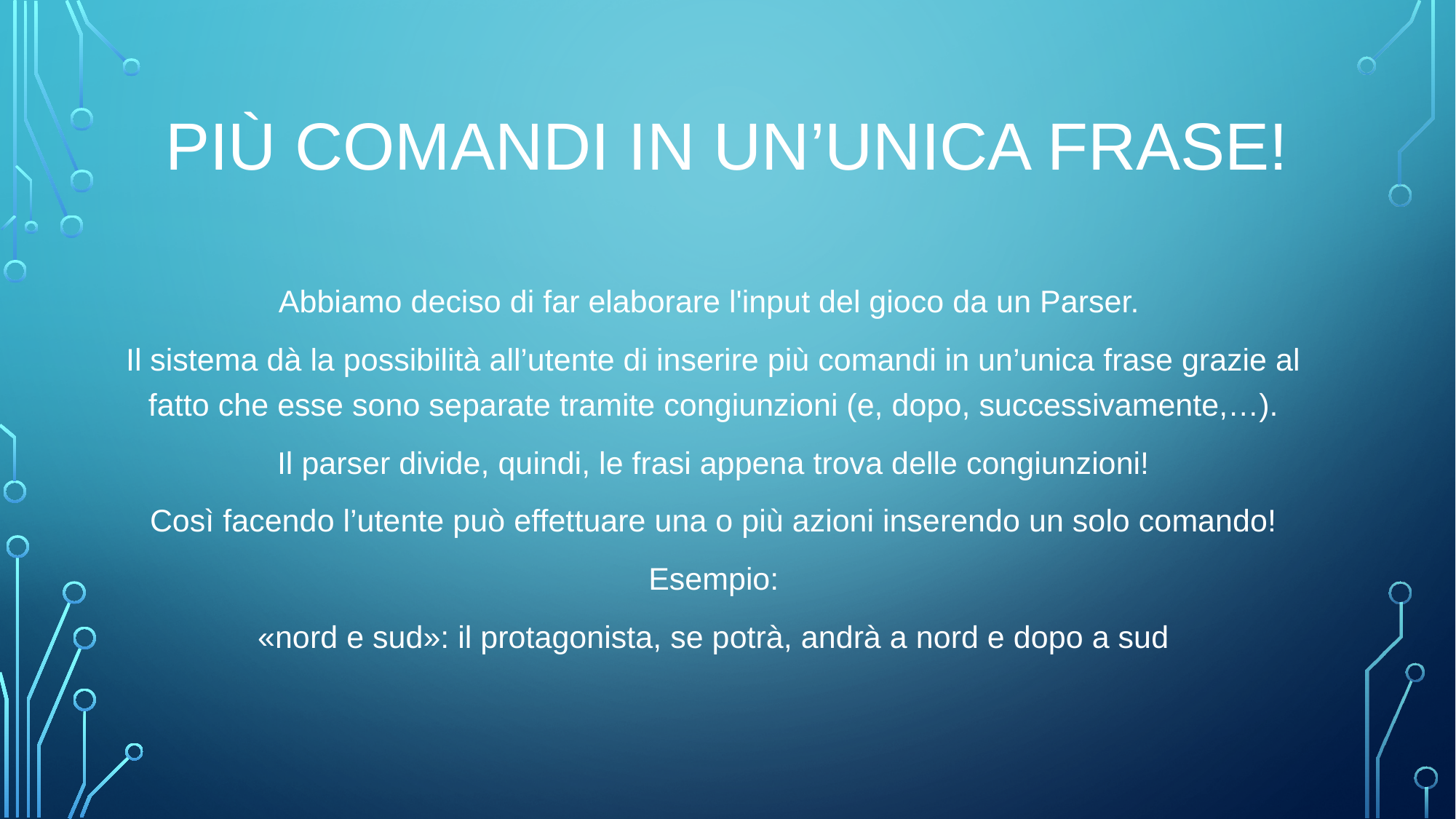

# Più comandi in un’unica frase!
Abbiamo deciso di far elaborare l'input del gioco da un Parser.
Il sistema dà la possibilità all’utente di inserire più comandi in un’unica frase grazie al fatto che esse sono separate tramite congiunzioni (e, dopo, successivamente,…).
Il parser divide, quindi, le frasi appena trova delle congiunzioni!
Così facendo l’utente può effettuare una o più azioni inserendo un solo comando!
Esempio:
«nord e sud»: il protagonista, se potrà, andrà a nord e dopo a sud